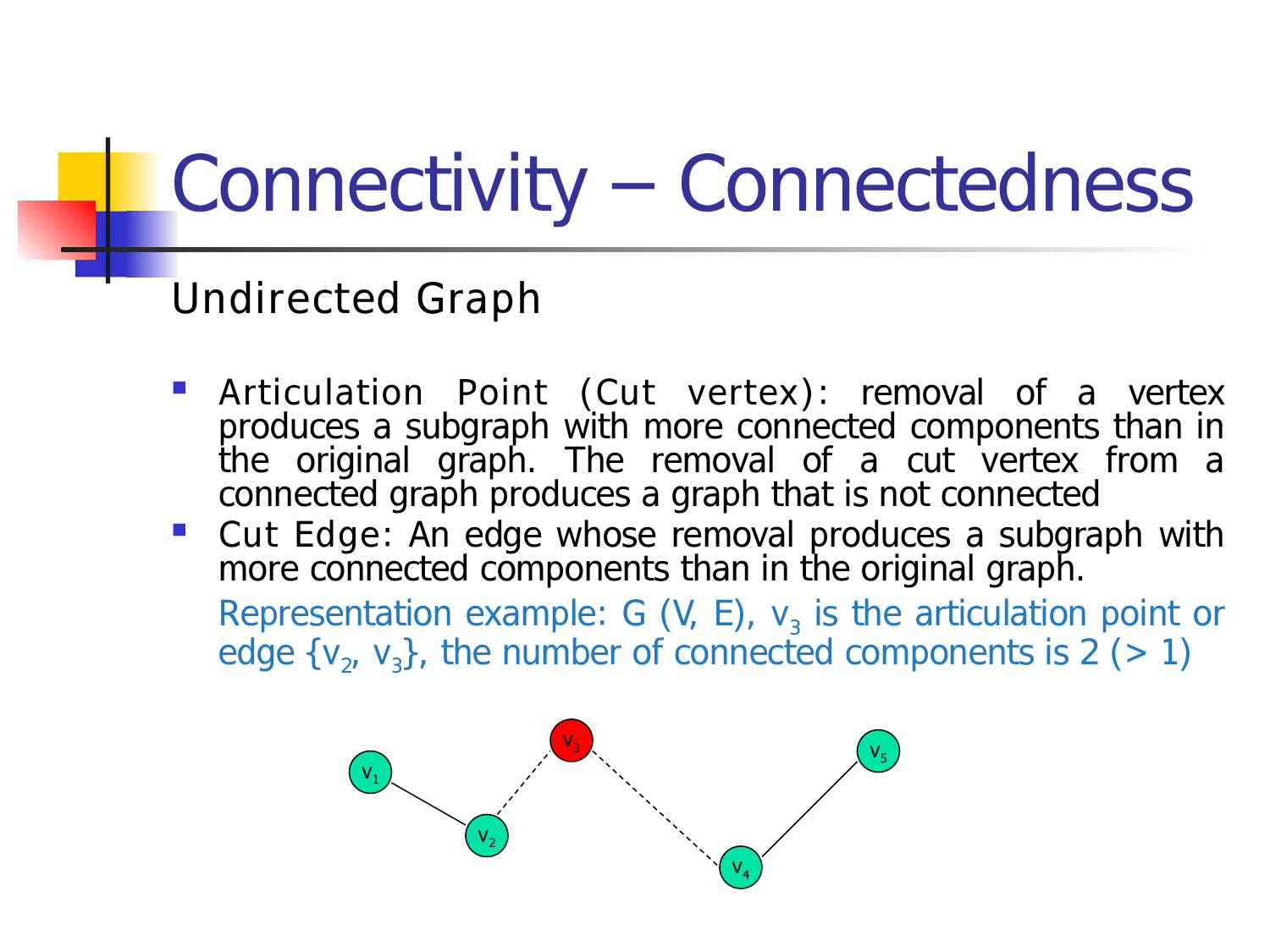

# Connectivity – Connectedness
Undirected Graph

Articulation Point (Cut vertex): removal of a vertex produces a subgraph with more connected components than in the original graph. The removal of a cut vertex from a connected graph produces a graph that is not connected
Cut Edge: An edge whose removal produces a subgraph with more connected components than in the original graph.
	Representation example: G (V, E), v3 is the articulation point or edge {v2, v3}, the number of connected components is 2 (> 1)

v3
v5
v1

v2
v4